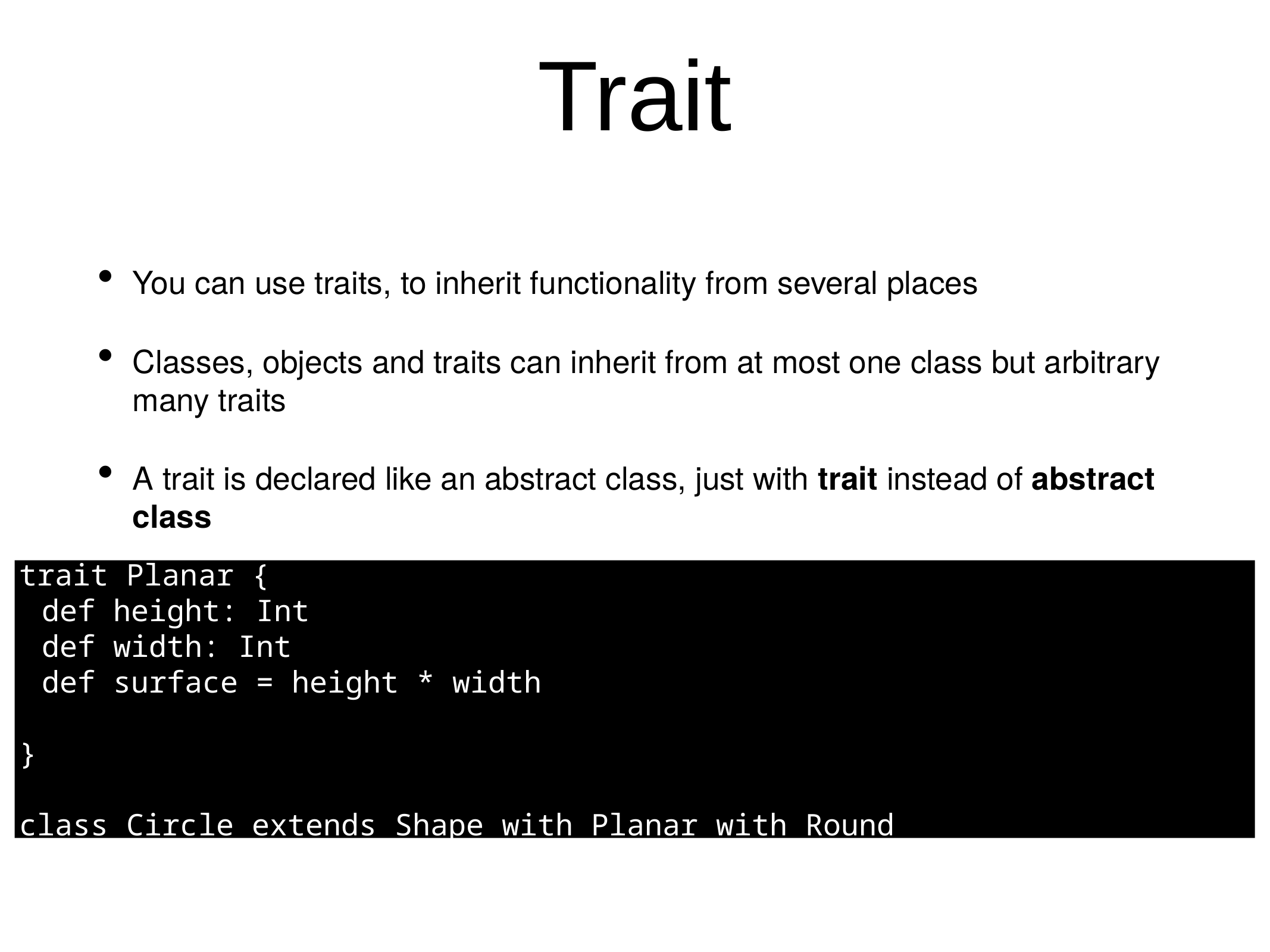

# Trait
You can use traits, to inherit functionality from several places
Classes, objects and traits can inherit from at most one class but arbitrary many traits
A trait is declared like an abstract class, just with trait instead of abstract class
trait Planar {
def height: Int
def width: Int
def surface = height * width

}

class Circle extends Shape with Planar with Round